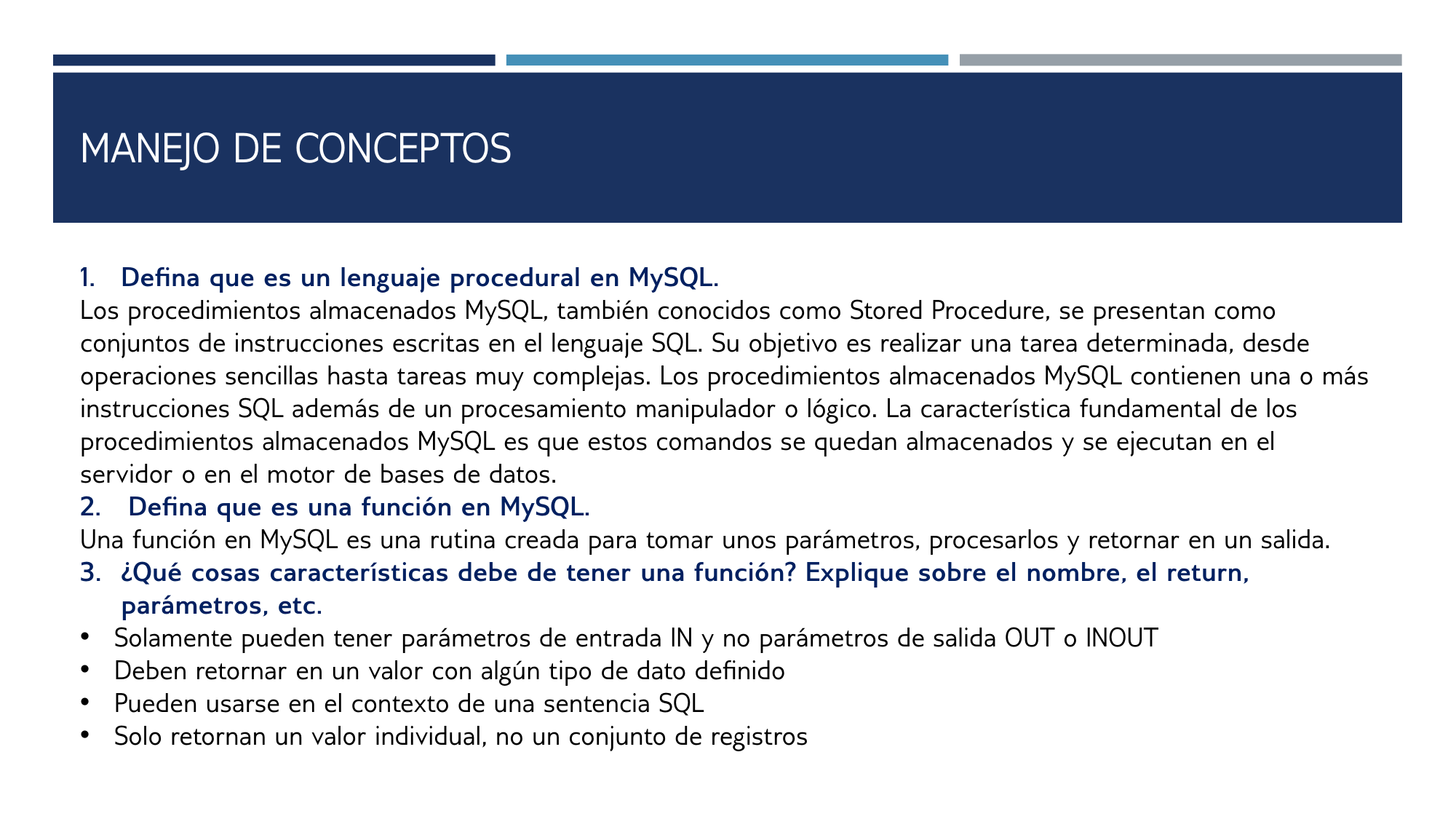

# MANEJO DE CONCEPTOS
Defina que es un lenguaje procedural en MySQL.
Los procedimientos almacenados MySQL, también conocidos como Stored Procedure, se presentan como conjuntos de instrucciones escritas en el lenguaje SQL. Su objetivo es realizar una tarea determinada, desde operaciones sencillas hasta tareas muy complejas. Los procedimientos almacenados MySQL contienen una o más instrucciones SQL además de un procesamiento manipulador o lógico. La característica fundamental de los procedimientos almacenados MySQL es que estos comandos se quedan almacenados y se ejecutan en el servidor o en el motor de bases de datos.
2.   Defina que es una función en MySQL.
Una función en MySQL es una rutina creada para tomar unos parámetros, procesarlos y retornar en un salida.
¿Qué cosas características debe de tener una función? Explique sobre el nombre, el return, parámetros, etc.
Solamente pueden tener parámetros de entrada IN y no parámetros de salida OUT o INOUT
Deben retornar en un valor con algún tipo de dato definido
Pueden usarse en el contexto de una sentencia SQL
Solo retornan un valor individual, no un conjunto de registros